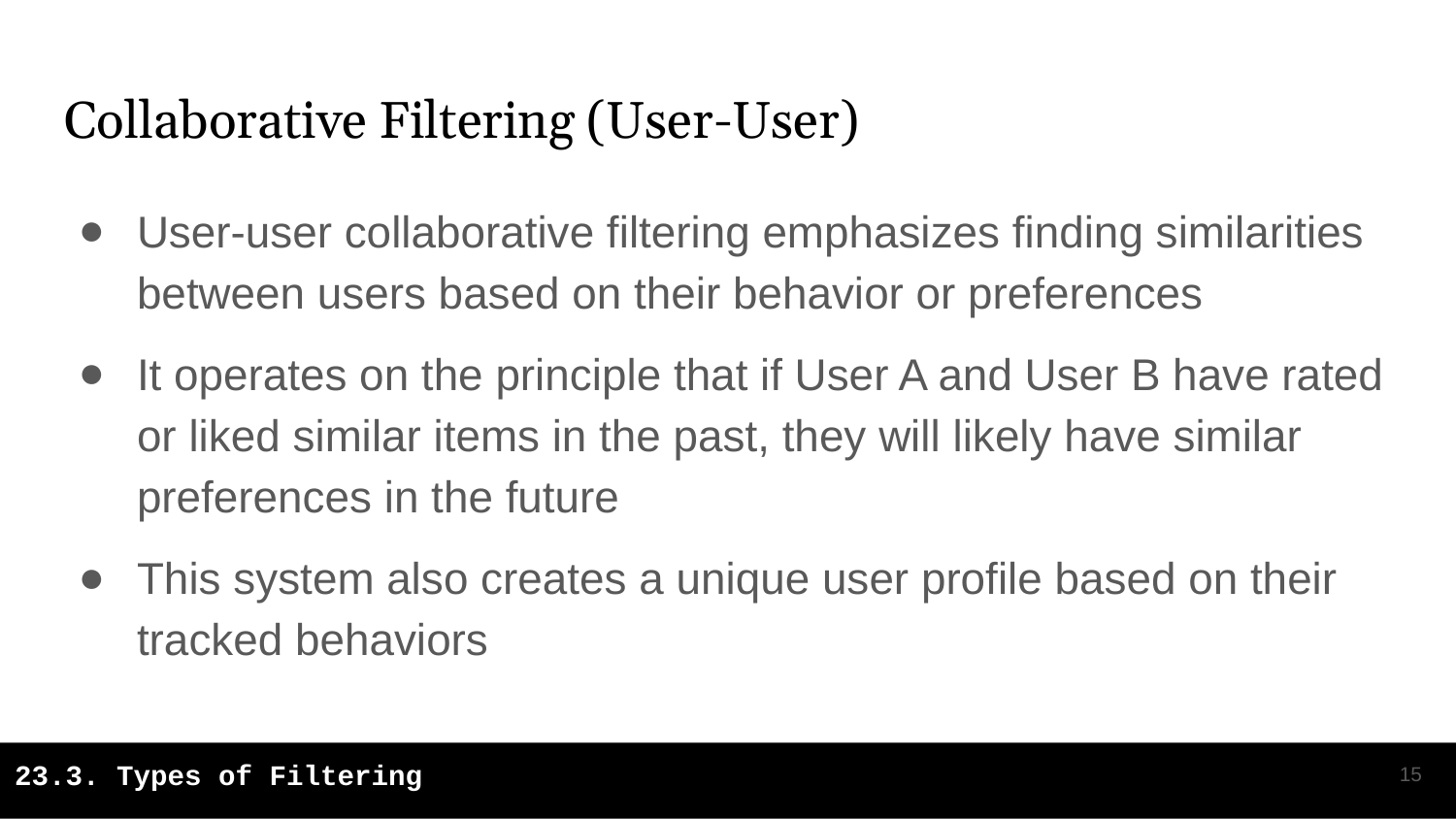

# Collaborative Filtering (User-User)
User-user collaborative filtering emphasizes finding similarities between users based on their behavior or preferences
It operates on the principle that if User A and User B have rated or liked similar items in the past, they will likely have similar preferences in the future
This system also creates a unique user profile based on their tracked behaviors
15
23.3. Types of Filtering